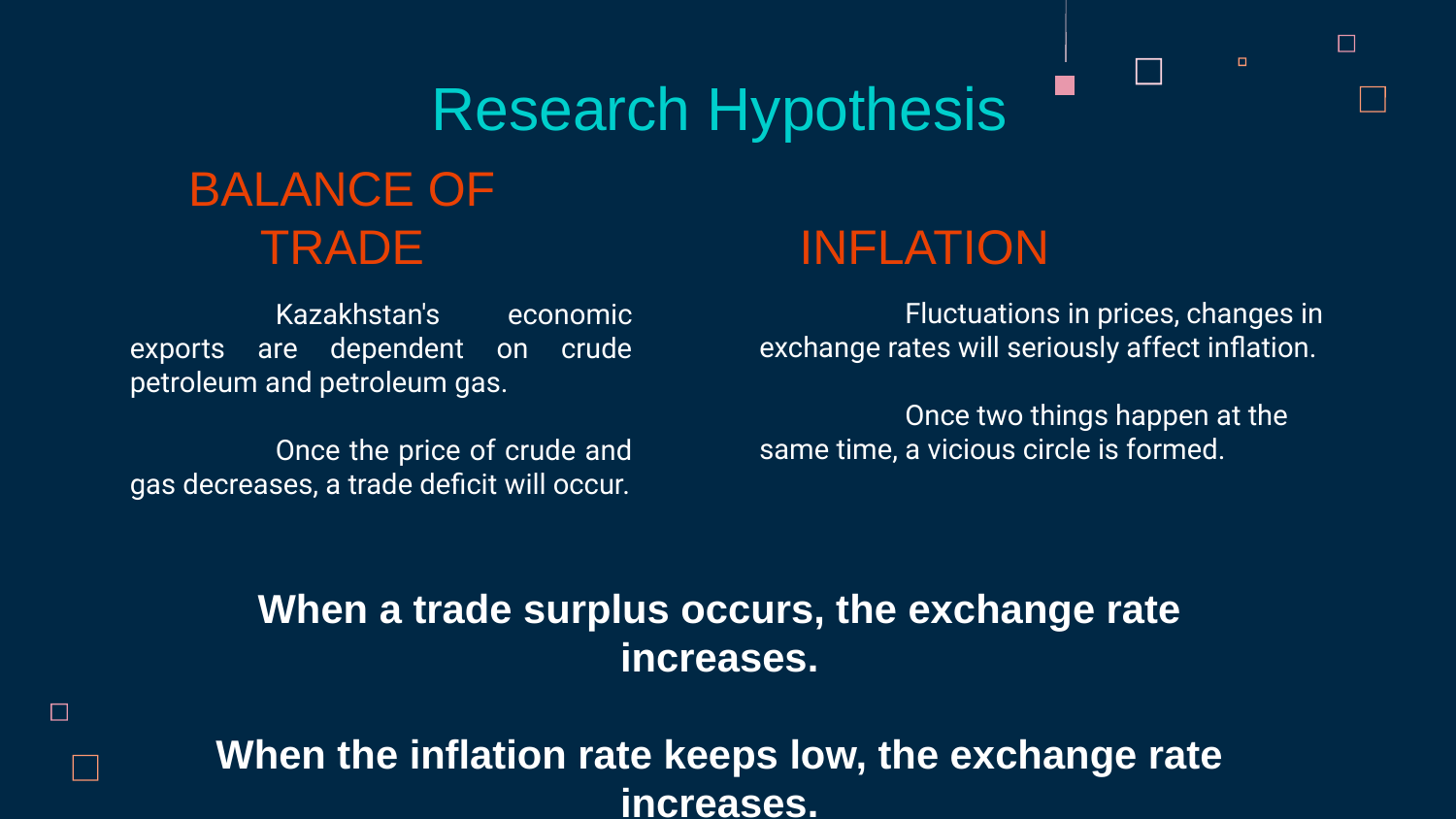

Research Hypothesis
# BALANCE OF TRADE
INFLATION
	Fluctuations in prices, changes in exchange rates will seriously affect inflation.

	Once two things happen at the same time, a vicious circle is formed.
	Kazakhstan's economic exports are dependent on crude petroleum and petroleum gas.

	Once the price of crude and gas decreases, a trade deficit will occur.
When a trade surplus occurs, the exchange rate increases.

When the inflation rate keeps low, the exchange rate increases.